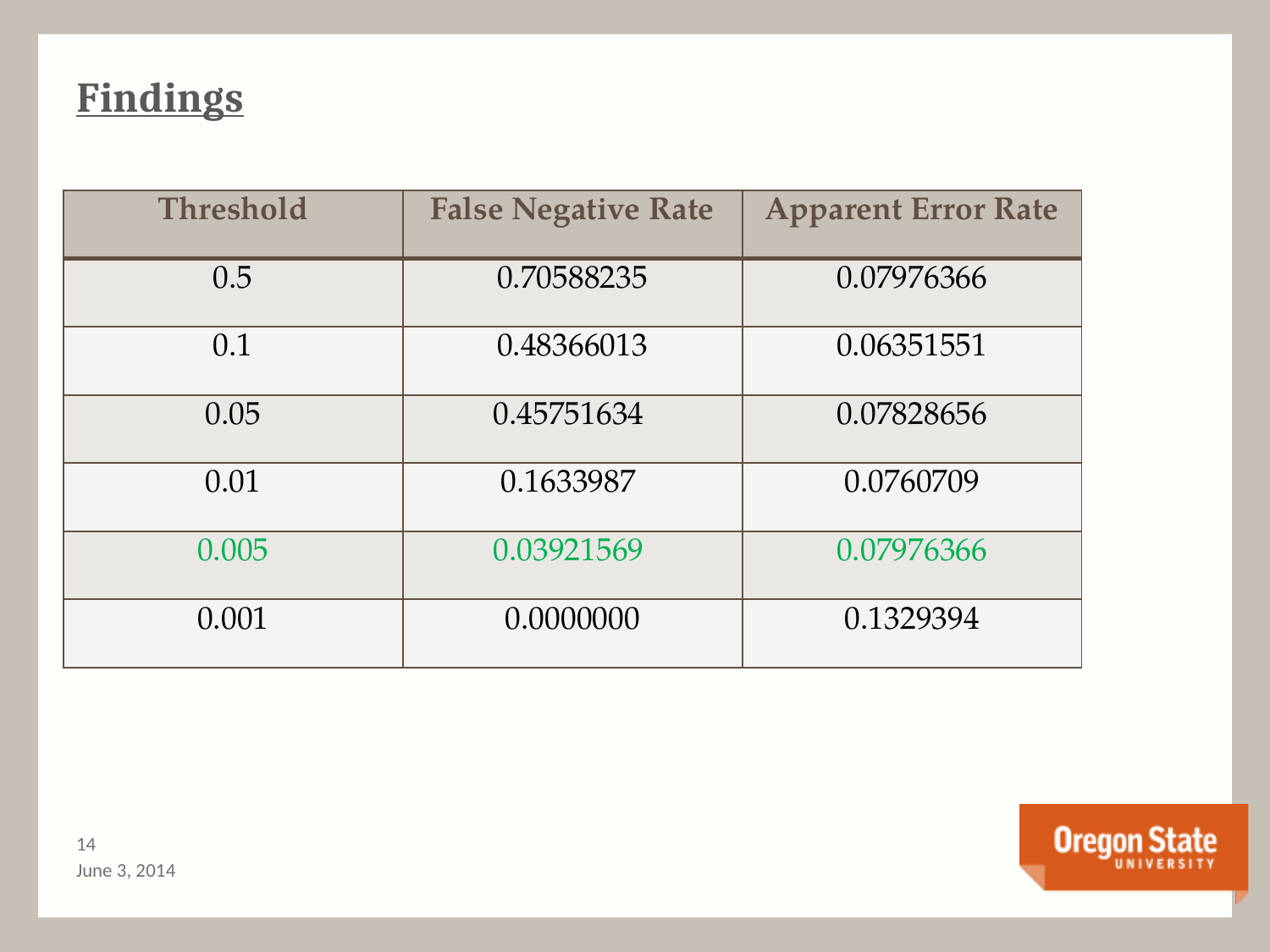

# Findings
| Threshold | False Negative Rate | Apparent Error Rate |
| --- | --- | --- |
| 0.5 | 0.70588235 | 0.07976366 |
| 0.1 | 0.48366013 | 0.06351551 |
| 0.05 | 0.45751634 | 0.07828656 |
| 0.01 | 0.1633987 | 0.0760709 |
| 0.005 | 0.03921569 | 0.07976366 |
| 0.001 | 0.0000000 | 0.1329394 |
14
June 3, 2014